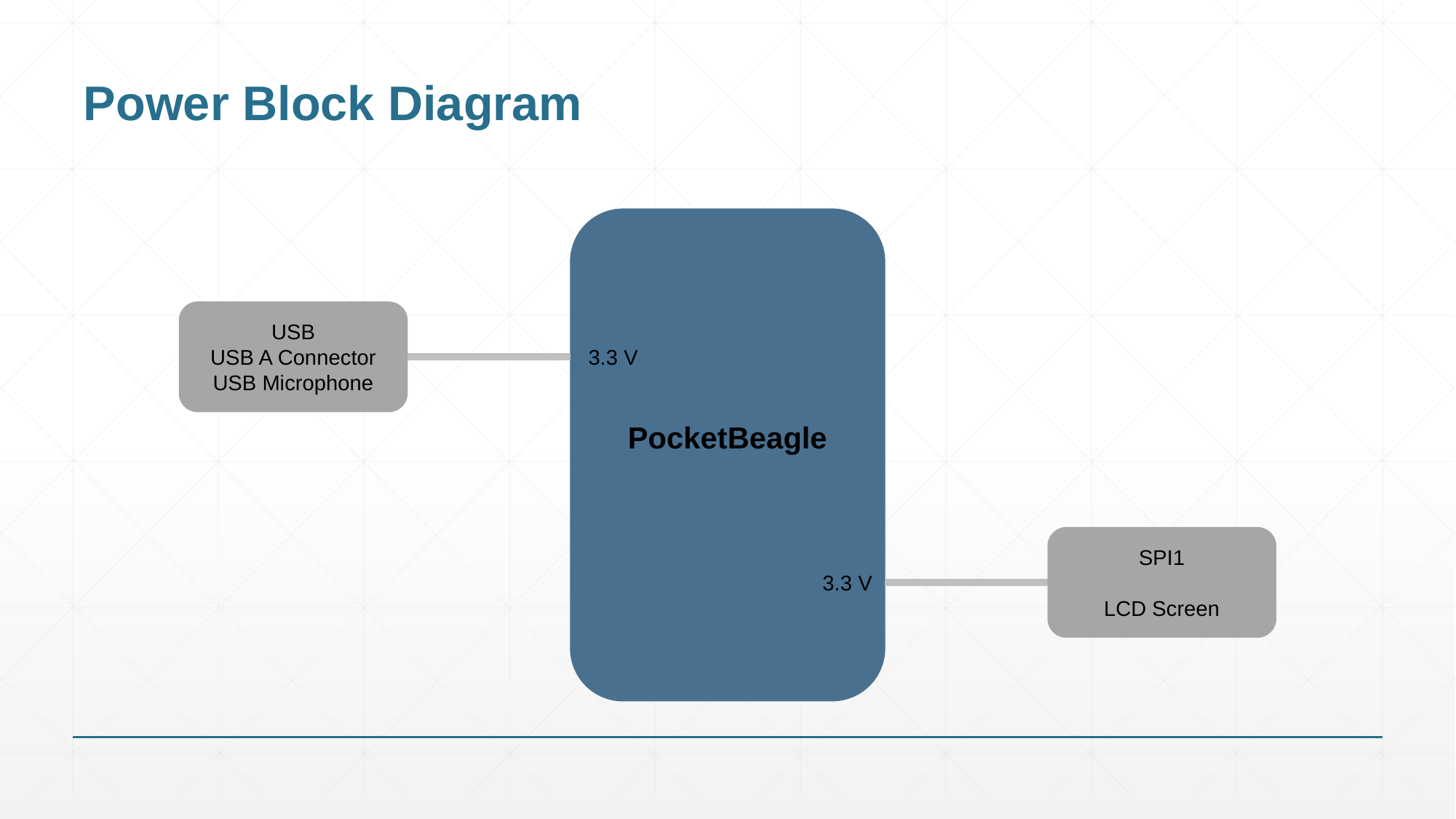

# Power Block Diagram
PocketBeagle

USB
USB A Connector
USB Microphone
3.3 V
SPI1

LCD Screen
3.3 V